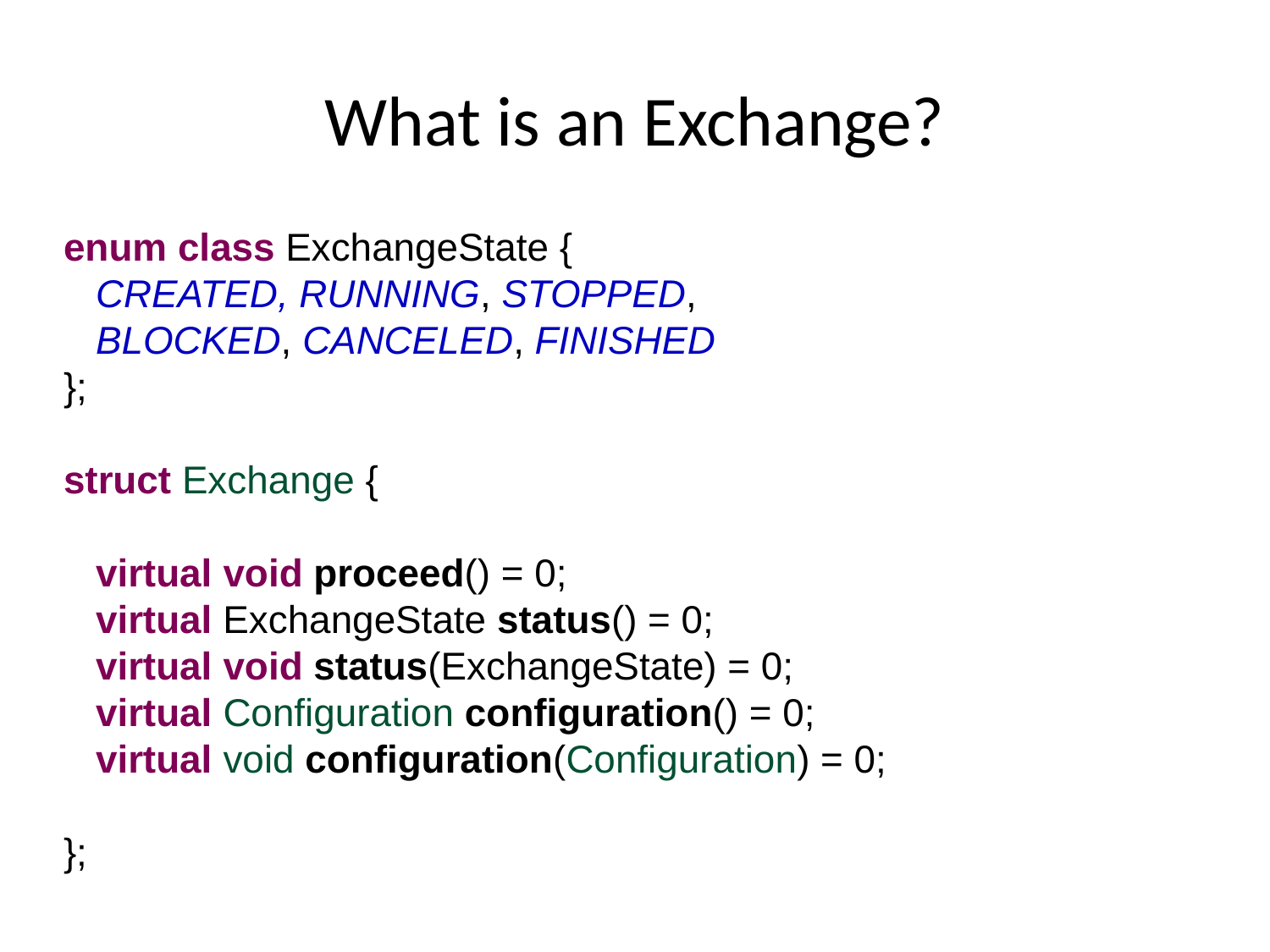

What is an Exchange?
enum class ExchangeState {
   CREATED, RUNNING, STOPPED,
   BLOCKED, CANCELED, FINISHED
};

struct Exchange {

   virtual void proceed() = 0;
   virtual ExchangeState status() = 0;
   virtual void status(ExchangeState) = 0;
   virtual Configuration configuration() = 0;
   virtual void configuration(Configuration) = 0;

};